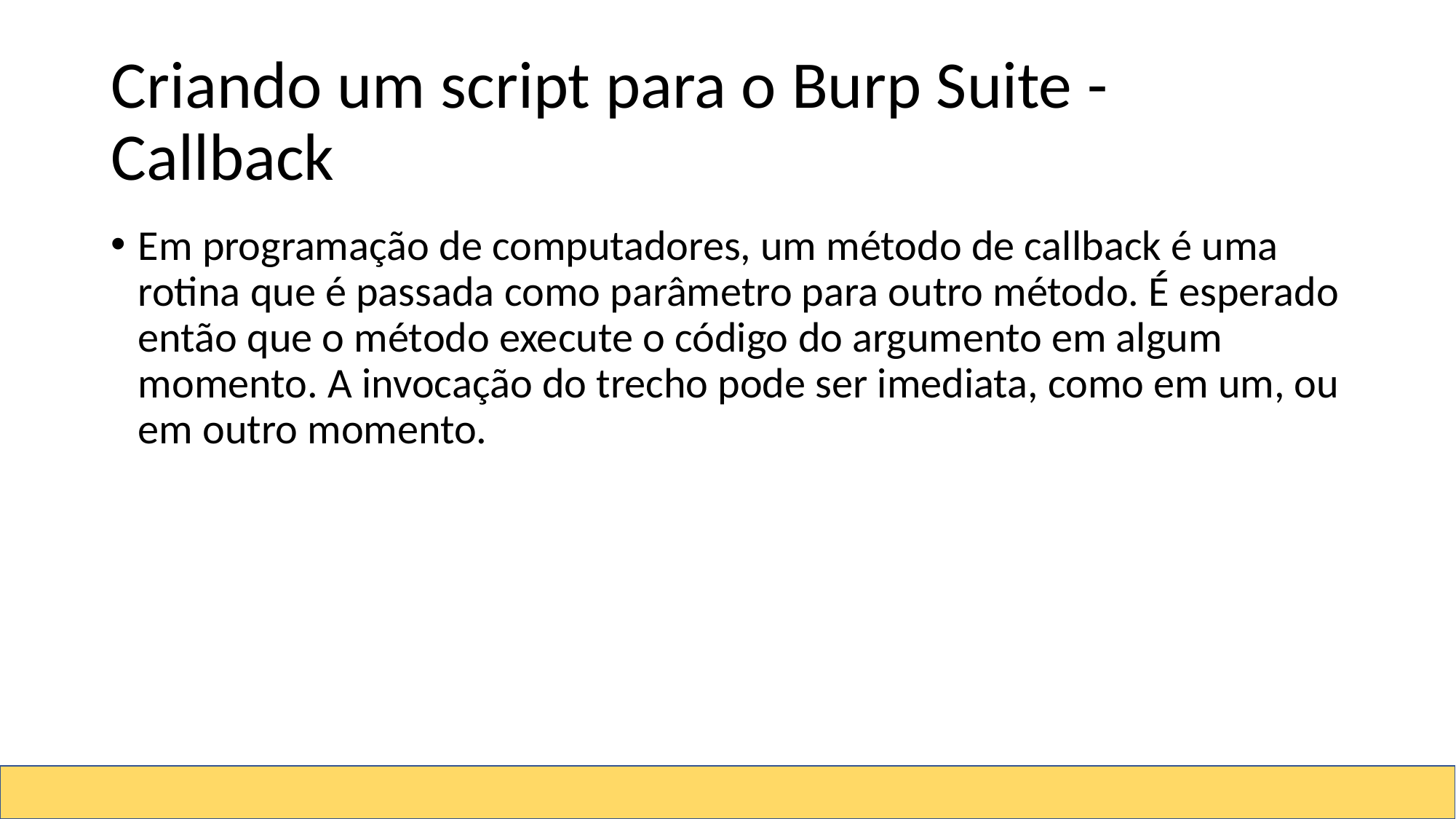

# Criando um script para o Burp Suite - Callback
Em programação de computadores, um método de callback é uma rotina que é passada como parâmetro para outro método. É esperado então que o método execute o código do argumento em algum momento. A invocação do trecho pode ser imediata, como em um, ou em outro momento.